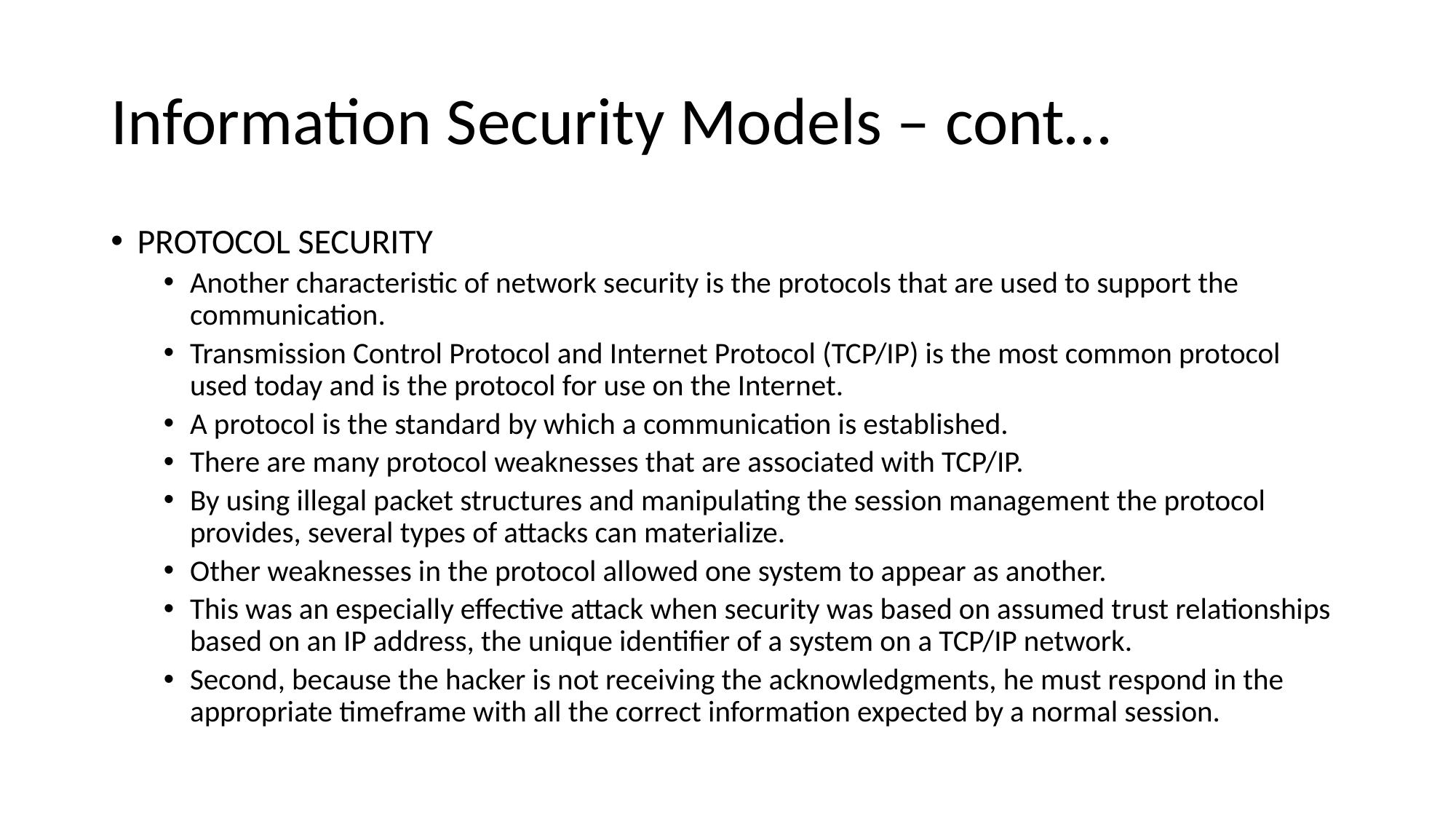

# Information Security Models – cont…
PROTOCOL SECURITY
Another characteristic of network security is the protocols that are used to support the communication.
Transmission Control Protocol and Internet Protocol (TCP/IP) is the most common protocol used today and is the protocol for use on the Internet.
A protocol is the standard by which a communication is established.
There are many protocol weaknesses that are associated with TCP/IP.
By using illegal packet structures and manipulating the session management the protocol provides, several types of attacks can materialize.
Other weaknesses in the protocol allowed one system to appear as another.
This was an especially effective attack when security was based on assumed trust relationships based on an IP address, the unique identifier of a system on a TCP/IP network.
Second, because the hacker is not receiving the acknowledgments, he must respond in the appropriate timeframe with all the correct information expected by a normal session.